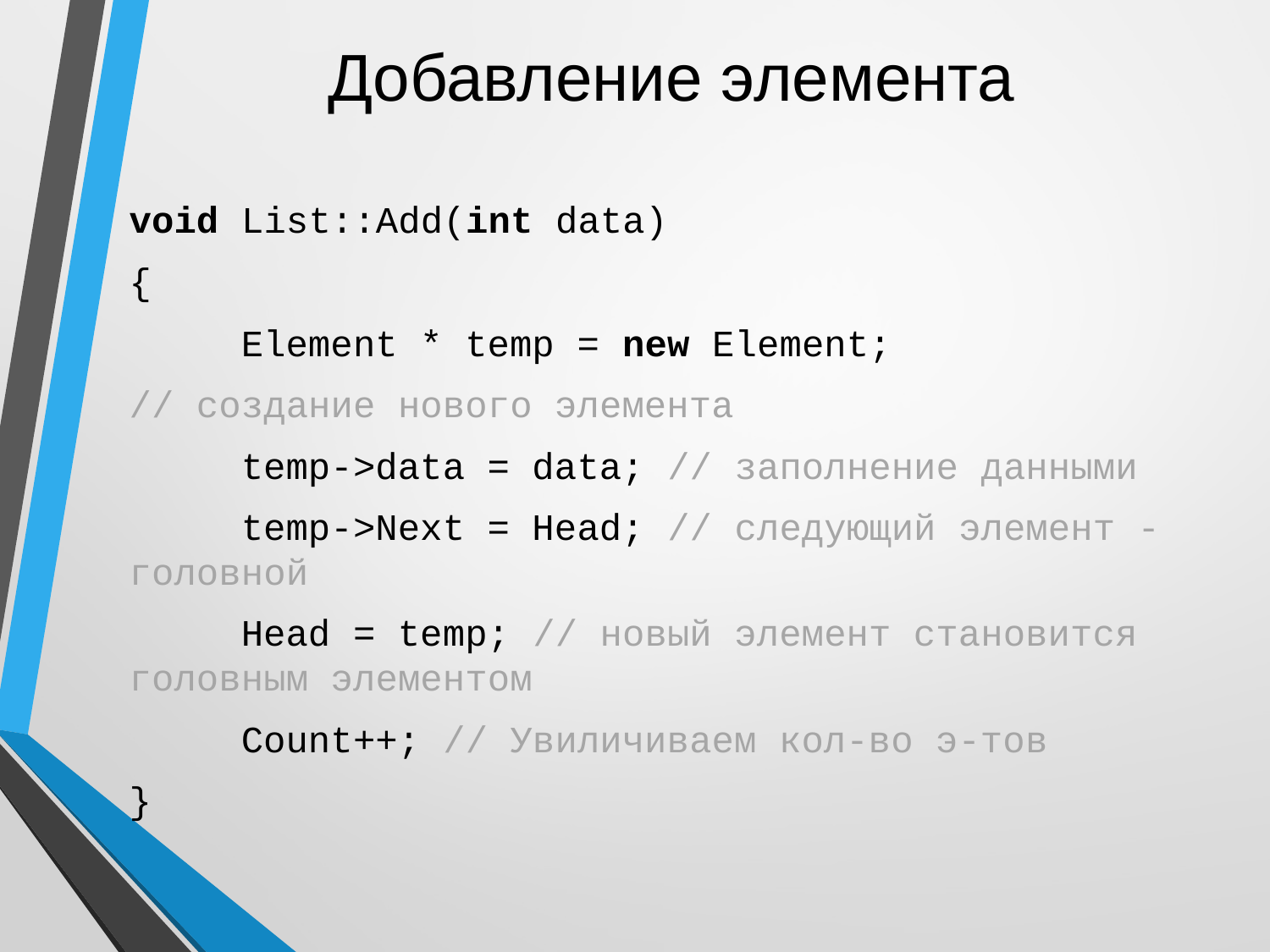

# Добавление элемента
void List::Add(int data)
{
	Element * temp = new Element;
// создание нового элемента
	temp->data = data; // заполнение данными
	temp->Next = Head; // следующий элемент - головной
	Head = temp; // новый элемент становится головным элементом
	Count++; // Увиличиваем кол-во э-тов
}